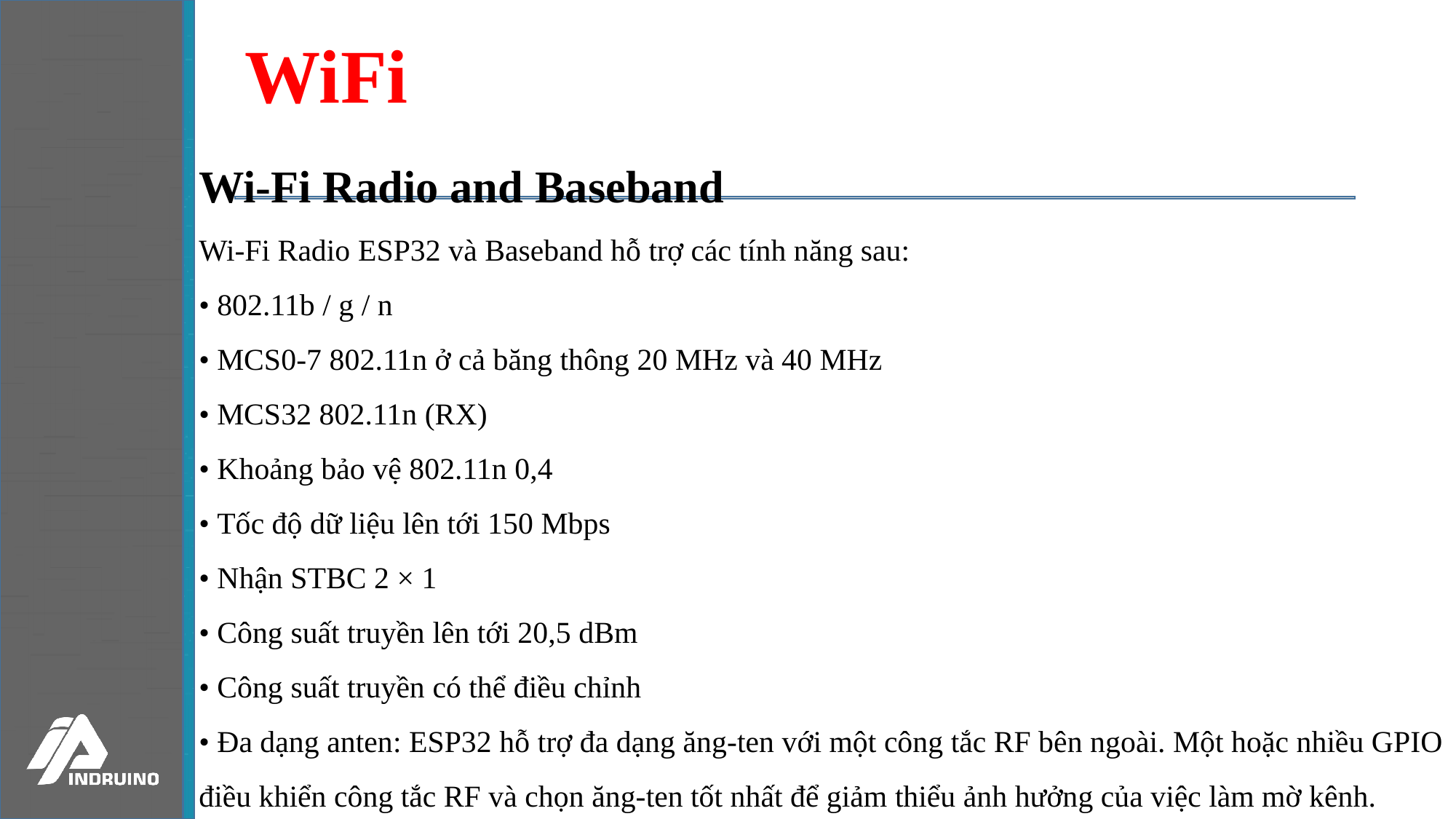

WiFi
Wi-Fi Radio and Baseband
Wi-Fi Radio ESP32 và Baseband hỗ trợ các tính năng sau:
• 802.11b / g / n
• MCS0-7 802.11n ở cả băng thông 20 MHz và 40 MHz
• MCS32 802.11n (RX)
• Khoảng bảo vệ 802.11n 0,4
• Tốc độ dữ liệu lên tới 150 Mbps
• Nhận STBC 2 × 1
• Công suất truyền lên tới 20,5 dBm
• Công suất truyền có thể điều chỉnh
• Đa dạng anten: ESP32 hỗ trợ đa dạng ăng-ten với một công tắc RF bên ngoài. Một hoặc nhiều GPIO điều khiển công tắc RF và chọn ăng-ten tốt nhất để giảm thiểu ảnh hưởng của việc làm mờ kênh.